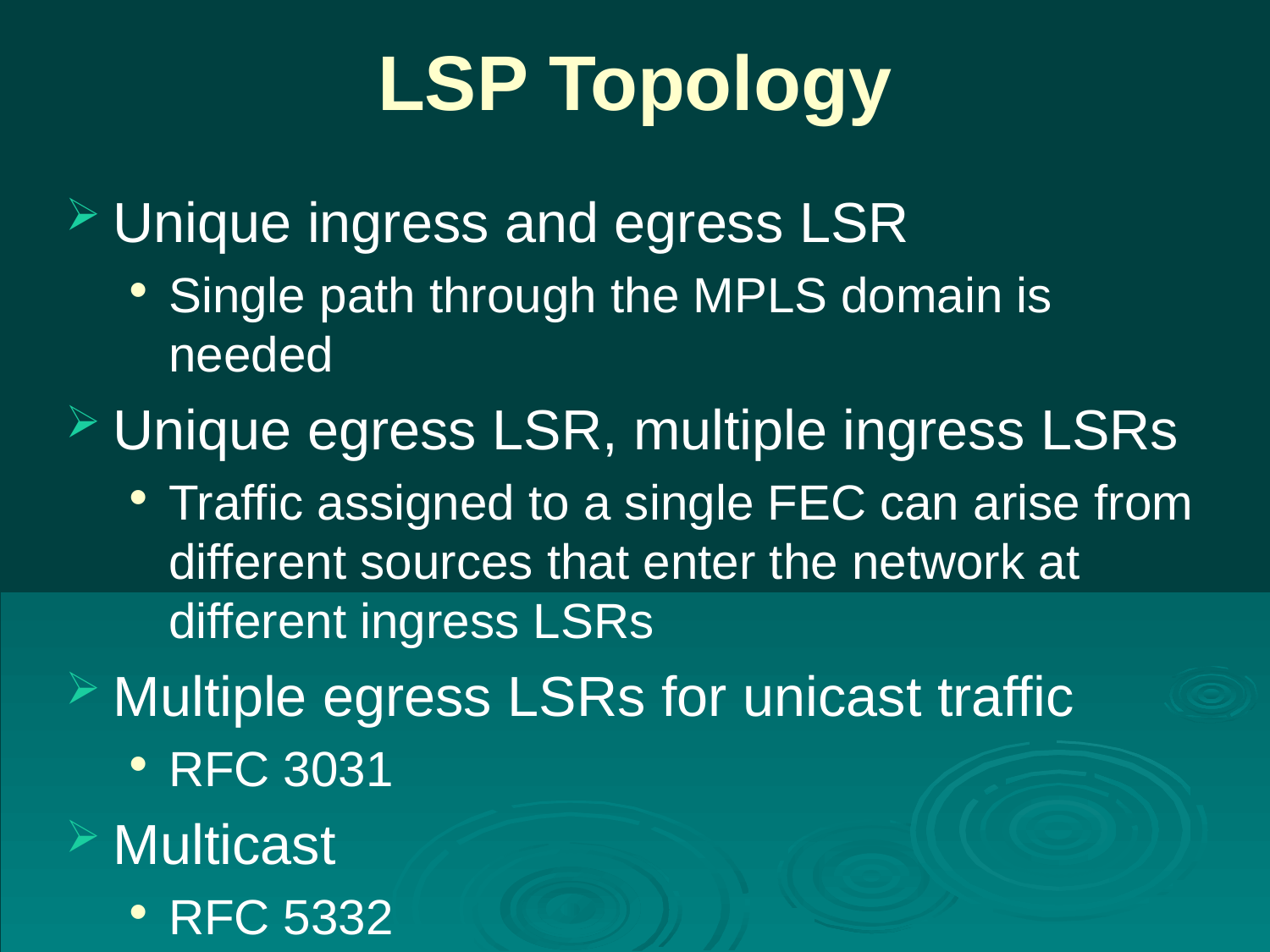

# LSP Topology
Unique ingress and egress LSR
Single path through the MPLS domain is needed
Unique egress LSR, multiple ingress LSRs
Traffic assigned to a single FEC can arise from different sources that enter the network at different ingress LSRs
Multiple egress LSRs for unicast traffic
RFC 3031
Multicast
RFC 5332